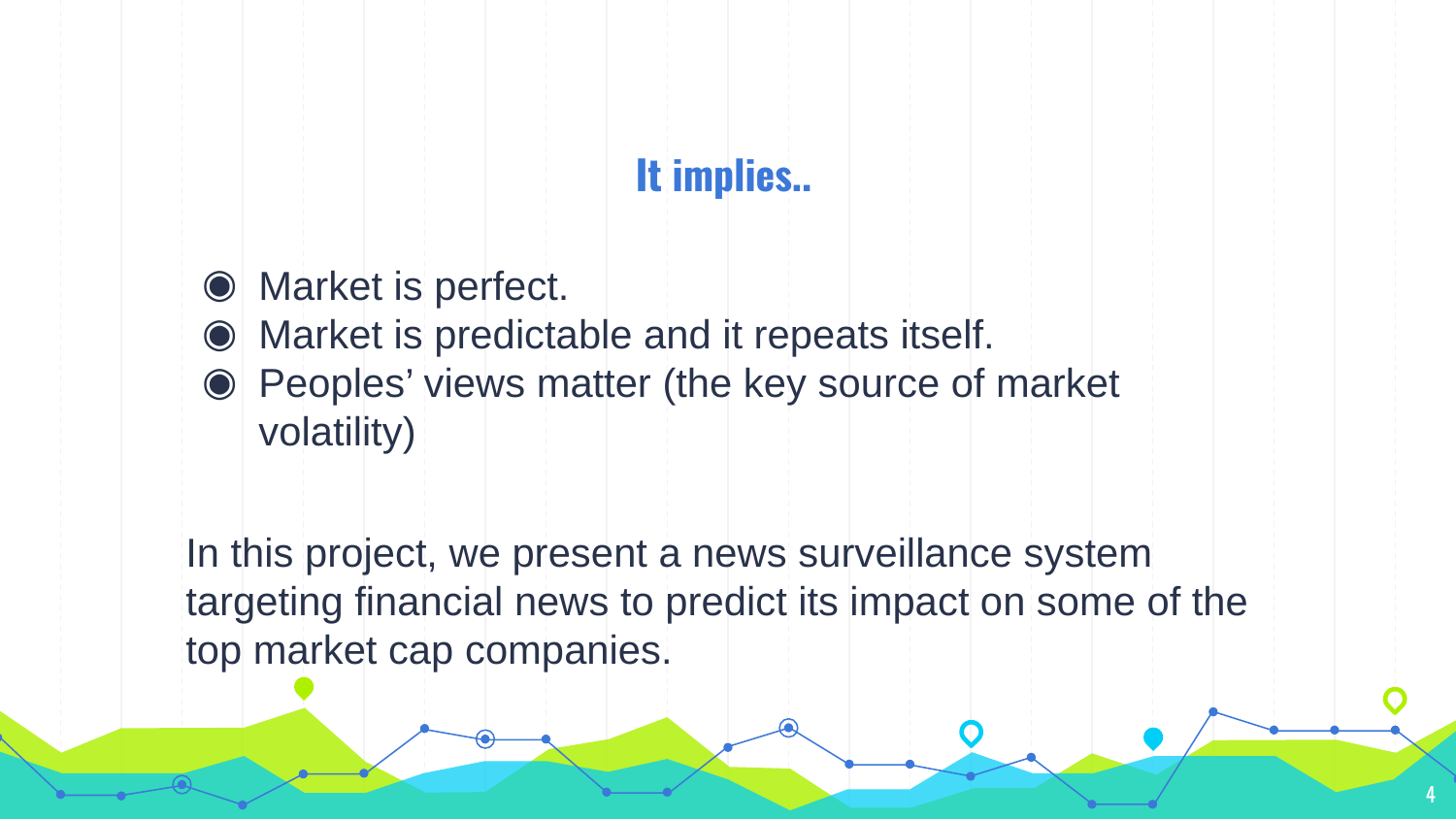

# It implies..
Market is perfect.
Market is predictable and it repeats itself.
Peoples’ views matter (the key source of market volatility)

In this project, we present a news surveillance system targeting financial news to predict its impact on some of the top market cap companies.
4